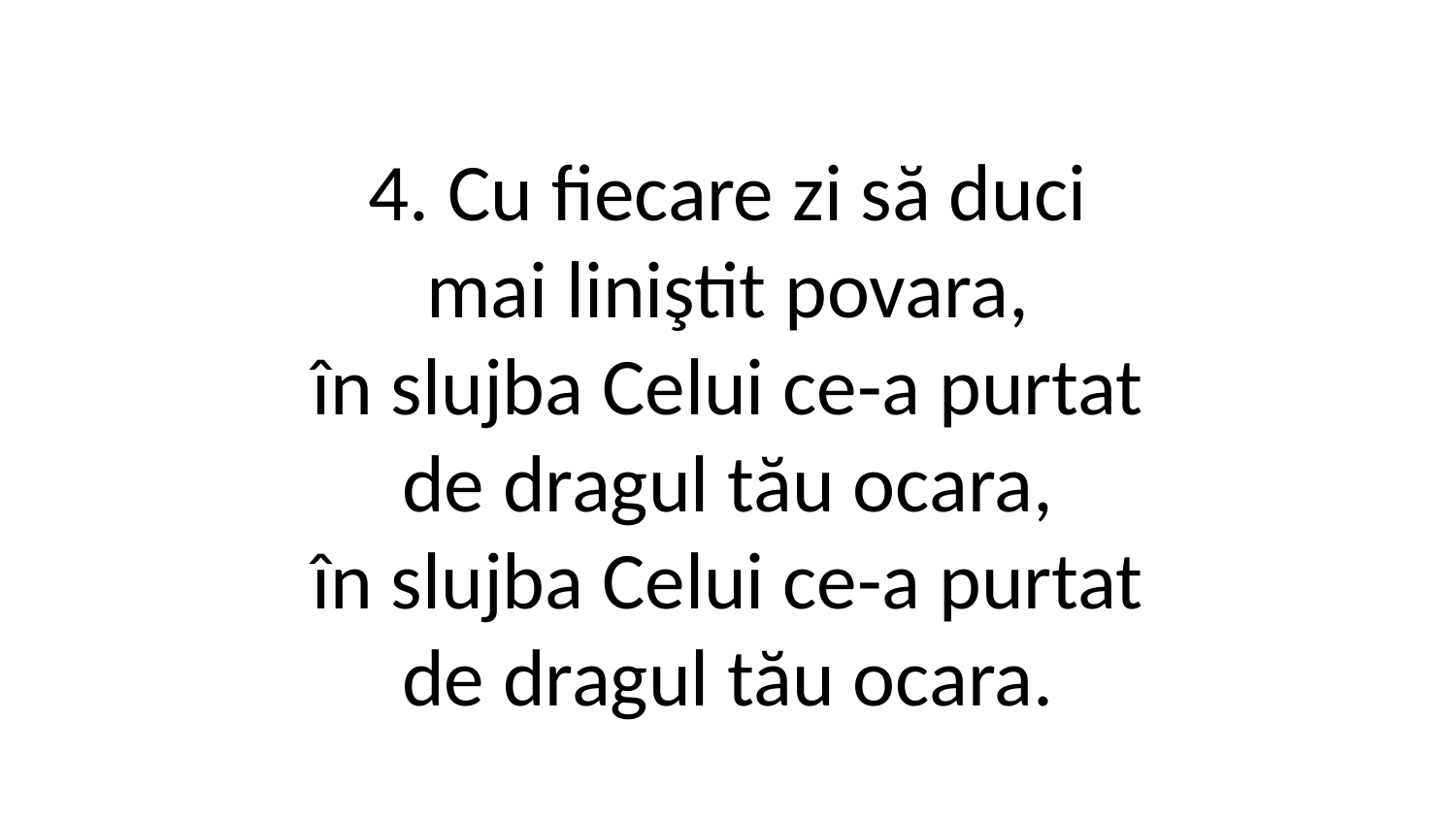

4. Cu fiecare zi să duci
mai liniştit povara,
în slujba Celui ce-a purtat
de dragul tău ocara,
în slujba Celui ce-a purtat
de dragul tău ocara.